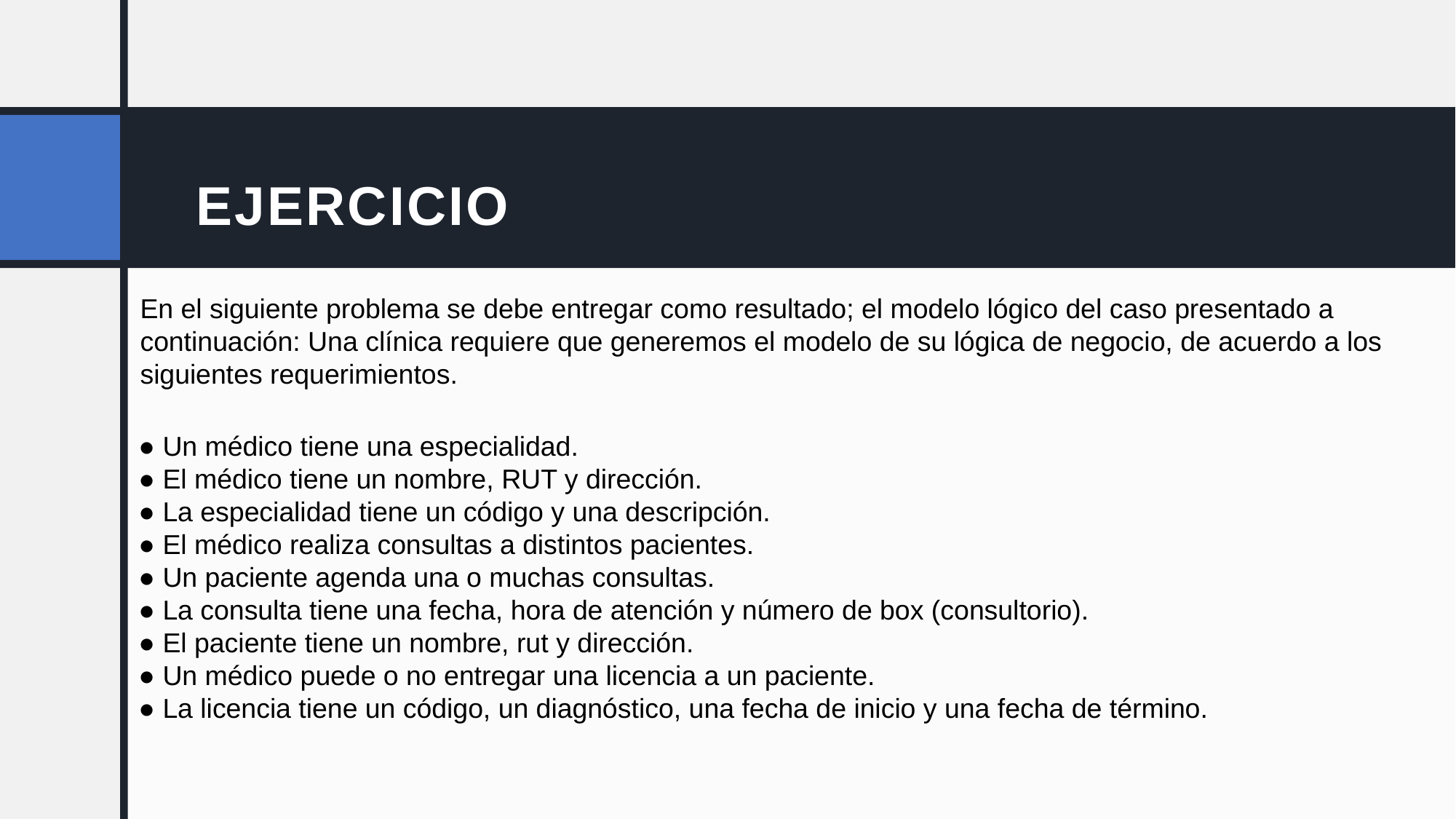

# EJERCICIO

En el siguiente problema se debe entregar como resultado; el modelo lógico del caso presentado a continuación: Una clínica requiere que generemos el modelo de su lógica de negocio, de acuerdo a los siguientes requerimientos.

● Un médico tiene una especialidad.
● El médico tiene un nombre, RUT y dirección.
● La especialidad tiene un código y una descripción.
● El médico realiza consultas a distintos pacientes.
● Un paciente agenda una o muchas consultas.
● La consulta tiene una fecha, hora de atención y número de box (consultorio).
● El paciente tiene un nombre, rut y dirección.
● Un médico puede o no entregar una licencia a un paciente.
● La licencia tiene un código, un diagnóstico, una fecha de inicio y una fecha de término.